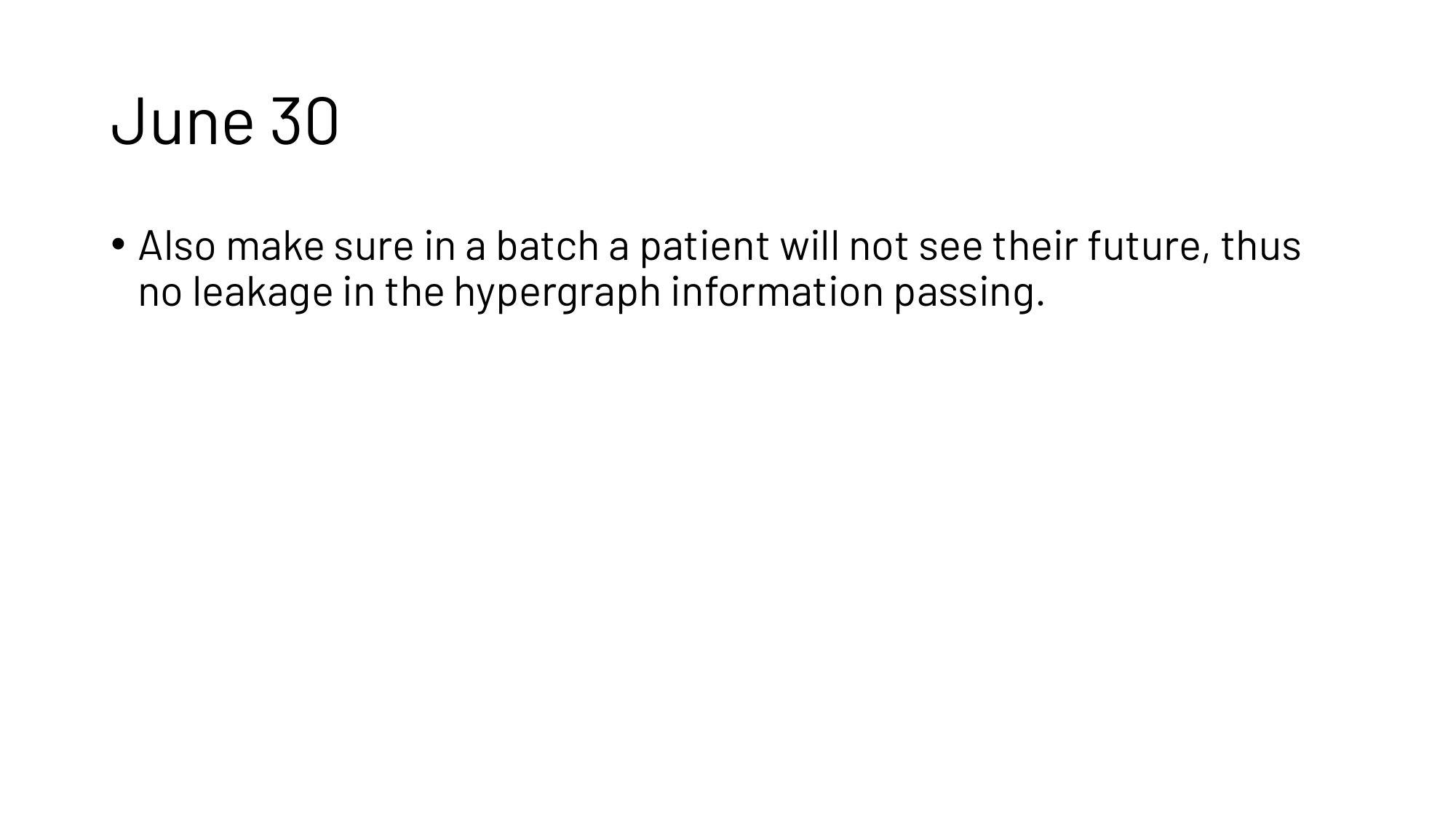

# June 30
Also make sure in a batch a patient will not see their future, thus no leakage in the hypergraph information passing.